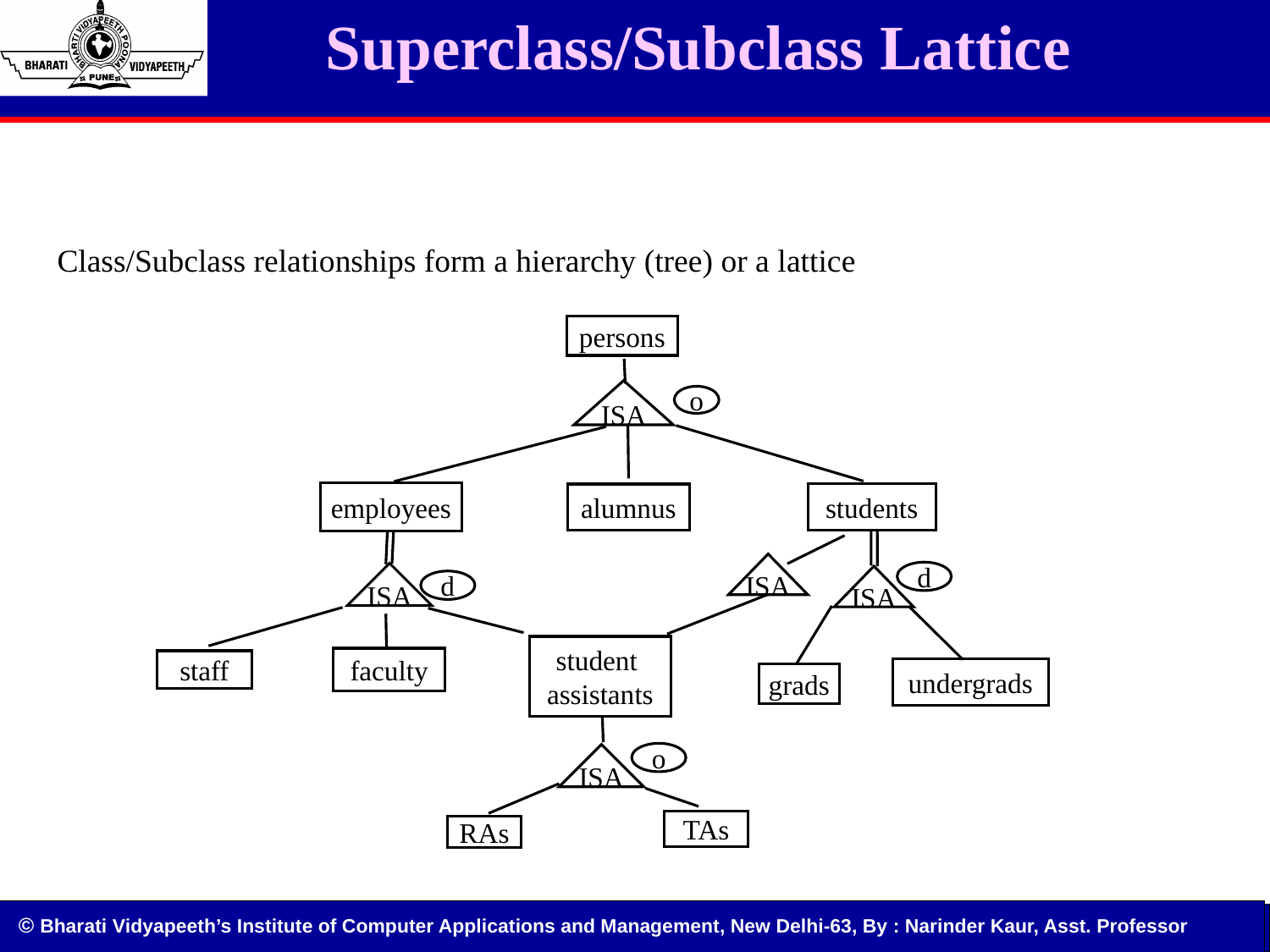

# Superclass/Subclass Lattice
Class/Subclass relationships form a hierarchy (tree) or a lattice
persons

ISA
o

students
employees
alumnus

ISA
d
ISA
ISA
d

student
assistants
faculty
staff
undergrads
grads

o
ISA

TAs
RAs